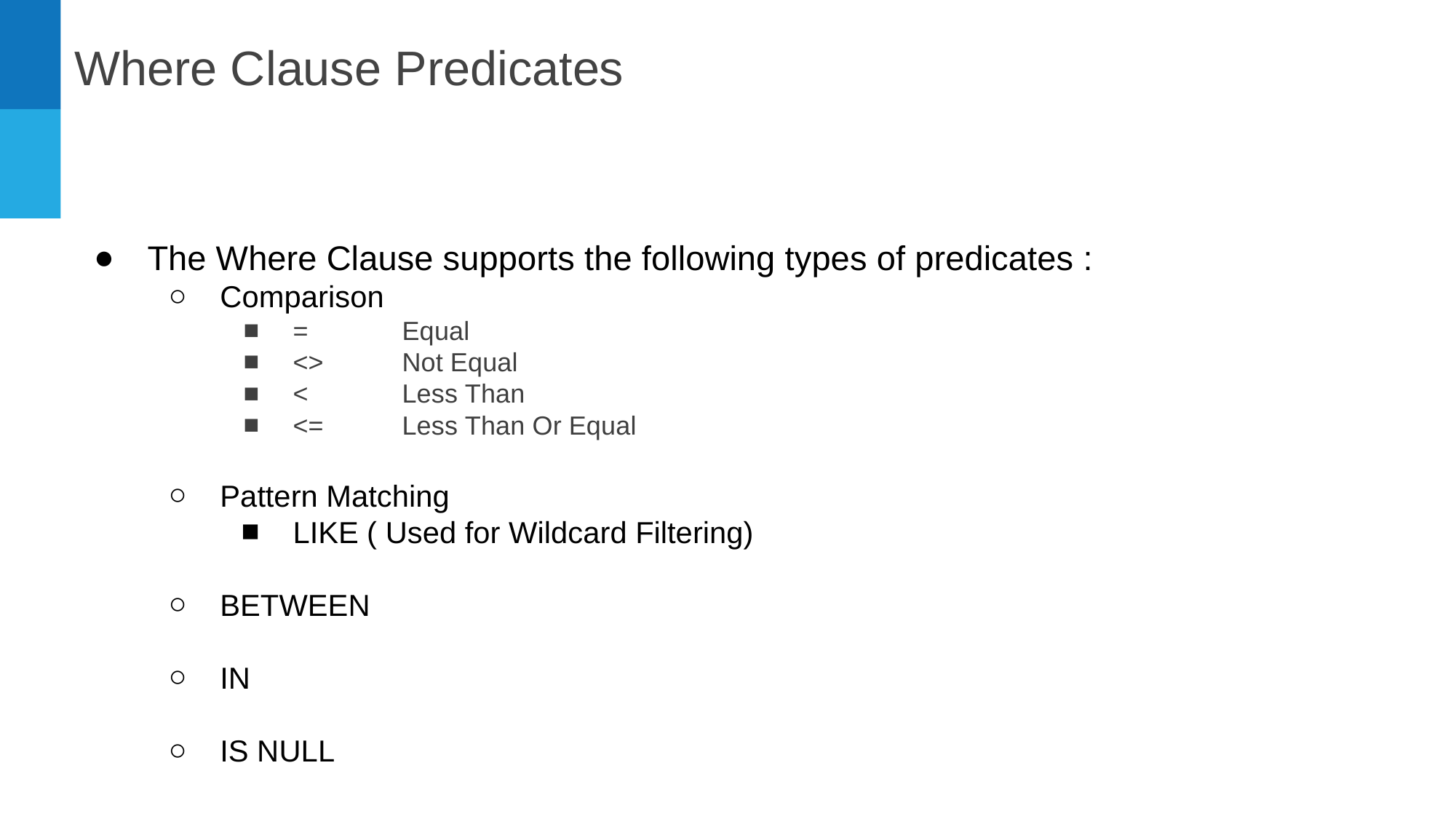

Where Clause Predicates

The Where Clause supports the following types of predicates :
Comparison
=	Equal
<> 	Not Equal
<	Less Than
<=	Less Than Or Equal

Pattern Matching
LIKE ( Used for Wildcard Filtering)

BETWEEN

IN

IS NULL